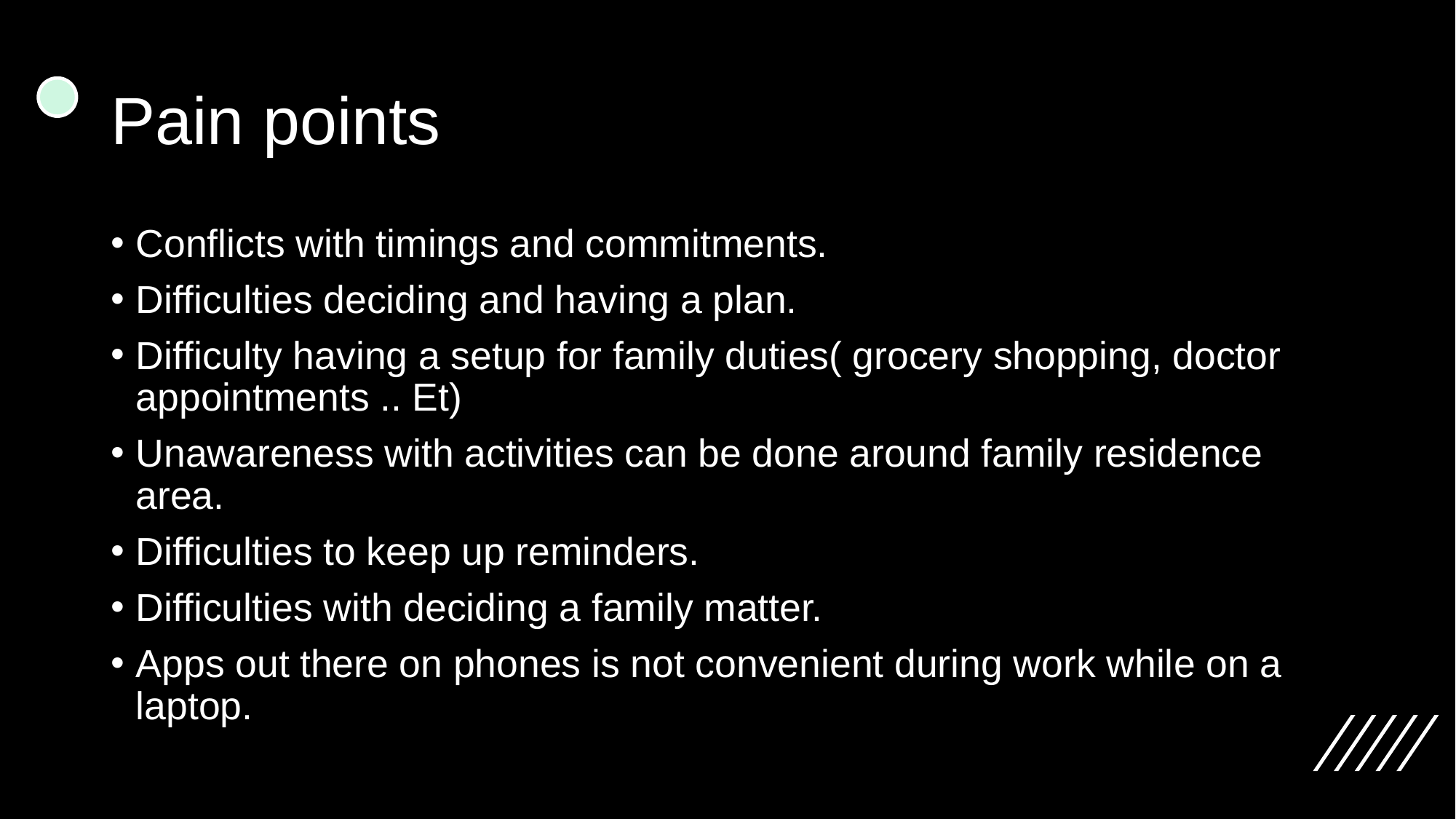

# Pain points
Conflicts with timings and commitments.
Difficulties deciding and having a plan.
Difficulty having a setup for family duties( grocery shopping, doctor appointments .. Et)
Unawareness with activities can be done around family residence area.
Difficulties to keep up reminders.
Difficulties with deciding a family matter.
Apps out there on phones is not convenient during work while on a laptop.